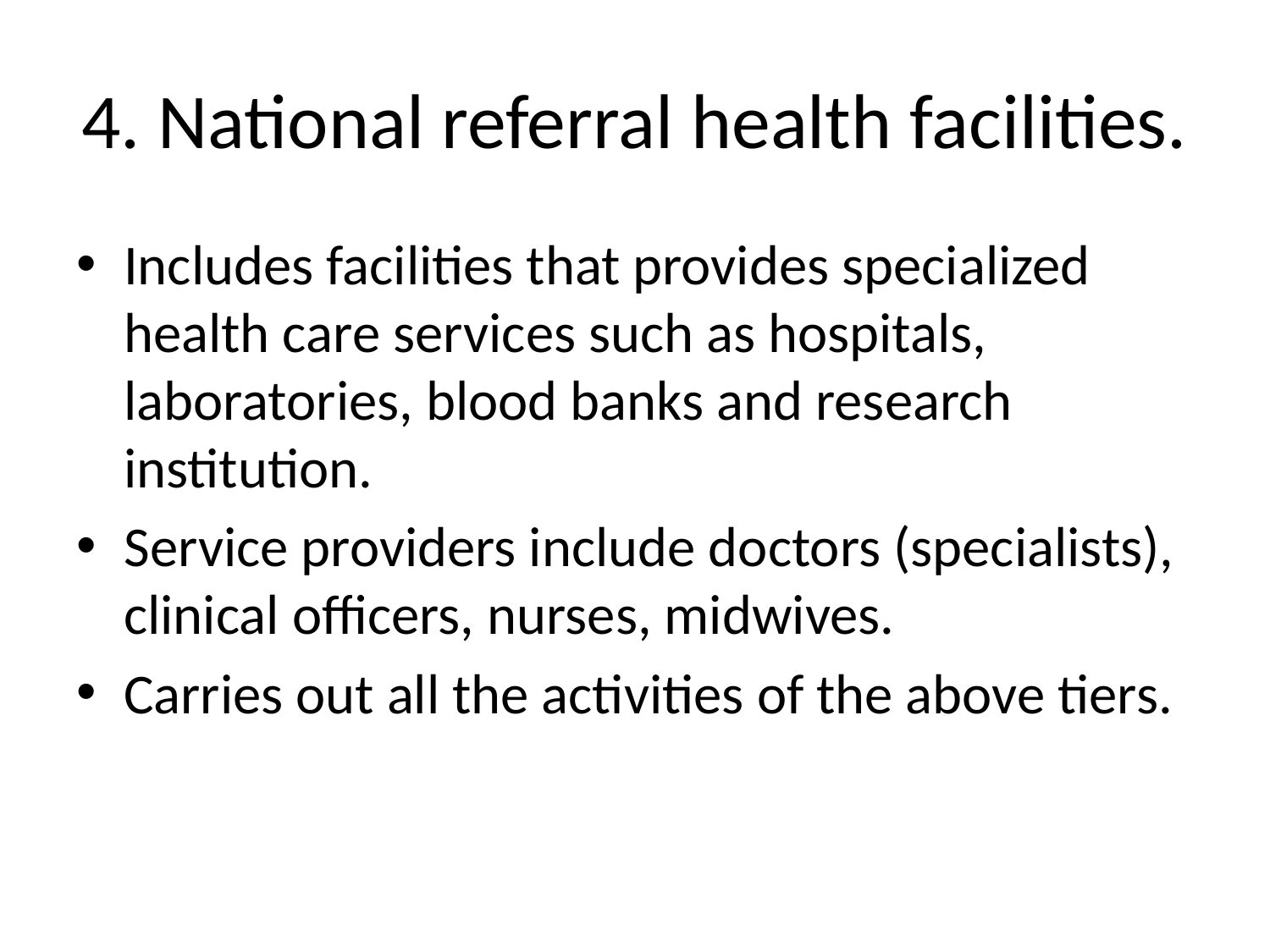

# 4. National referral health facilities.
Includes facilities that provides specialized health care services such as hospitals, laboratories, blood banks and research institution.
Service providers include doctors (specialists), clinical officers, nurses, midwives.
Carries out all the activities of the above tiers.